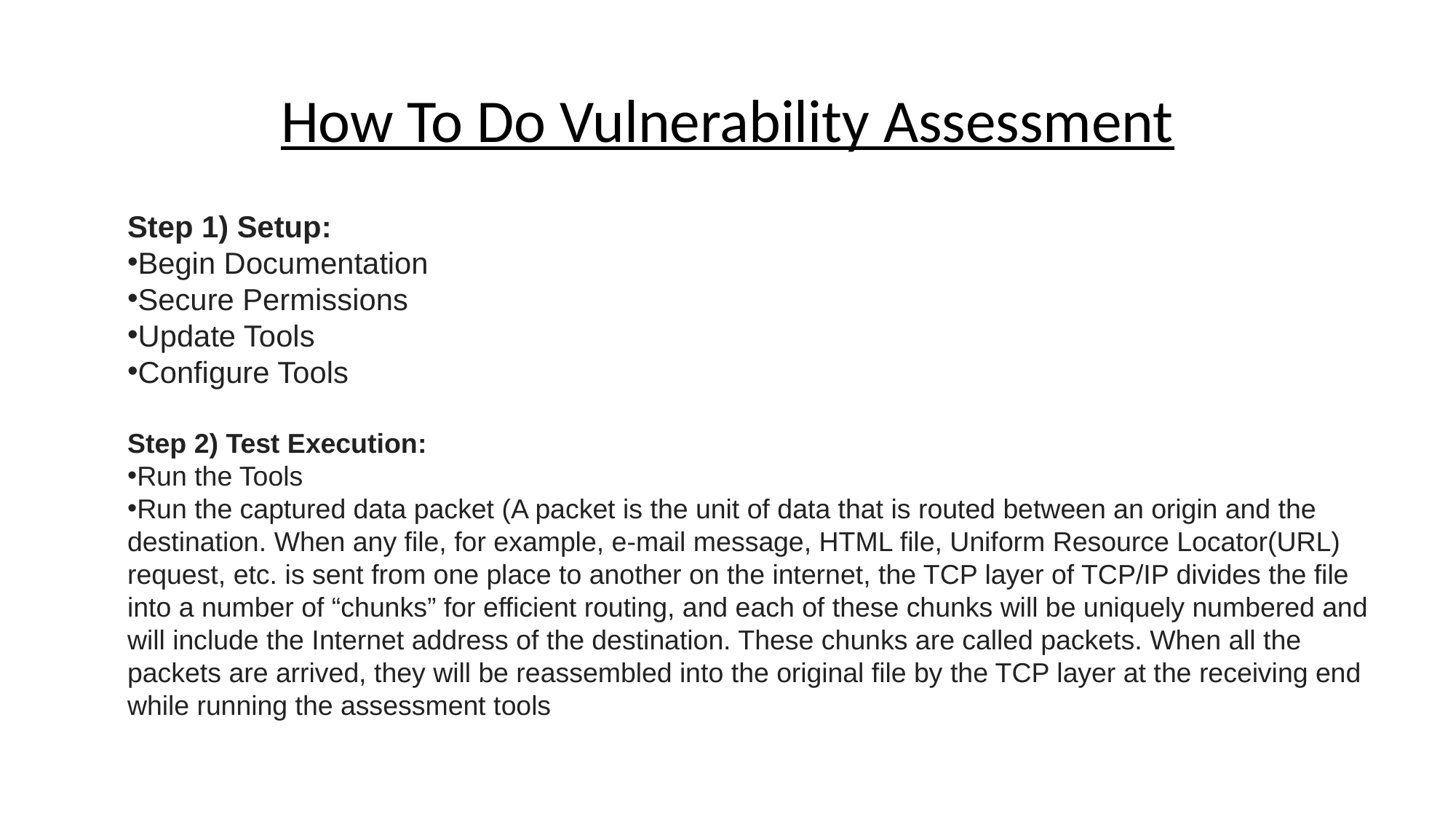

# How To Do Vulnerability Assessment
Step 1) Setup:
Begin Documentation
Secure Permissions
Update Tools
Configure Tools

Step 2) Test Execution:
Run the Tools
Run the captured data packet (A packet is the unit of data that is routed between an origin and the destination. When any file, for example, e-mail message, HTML file, Uniform Resource Locator(URL) request, etc. is sent from one place to another on the internet, the TCP layer of TCP/IP divides the file into a number of “chunks” for efficient routing, and each of these chunks will be uniquely numbered and will include the Internet address of the destination. These chunks are called packets. When all the packets are arrived, they will be reassembled into the original file by the TCP layer at the receiving end while running the assessment tools